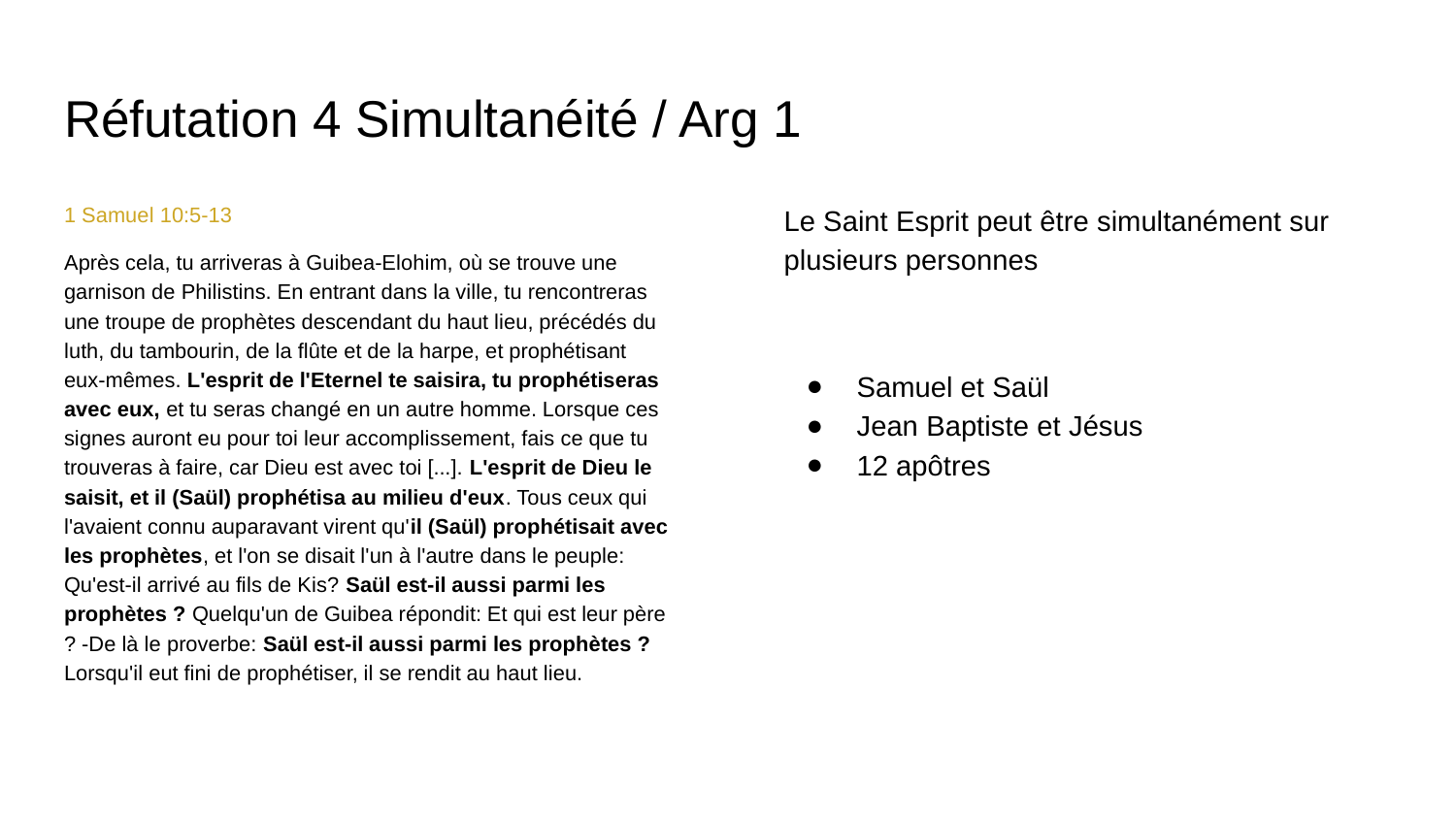

# Réfutation 4 Simultanéité / Arg 1
1 Samuel 10:5-13
Après cela, tu arriveras à Guibea-Elohim, où se trouve une garnison de Philistins. En entrant dans la ville, tu rencontreras une troupe de prophètes descendant du haut lieu, précédés du luth, du tambourin, de la flûte et de la harpe, et prophétisant eux-mêmes. L'esprit de l'Eternel te saisira, tu prophétiseras avec eux, et tu seras changé en un autre homme. Lorsque ces signes auront eu pour toi leur accomplissement, fais ce que tu trouveras à faire, car Dieu est avec toi [...]. L'esprit de Dieu le saisit, et il (Saül) prophétisa au milieu d'eux. Tous ceux qui l'avaient connu auparavant virent qu'il (Saül) prophétisait avec les prophètes, et l'on se disait l'un à l'autre dans le peuple: Qu'est-il arrivé au fils de Kis? Saül est-il aussi parmi les prophètes ? Quelqu'un de Guibea répondit: Et qui est leur père ? -De là le proverbe: Saül est-il aussi parmi les prophètes ? Lorsqu'il eut fini de prophétiser, il se rendit au haut lieu.
Le Saint Esprit peut être simultanément sur plusieurs personnes

Samuel et Saül
Jean Baptiste et Jésus
12 apôtres